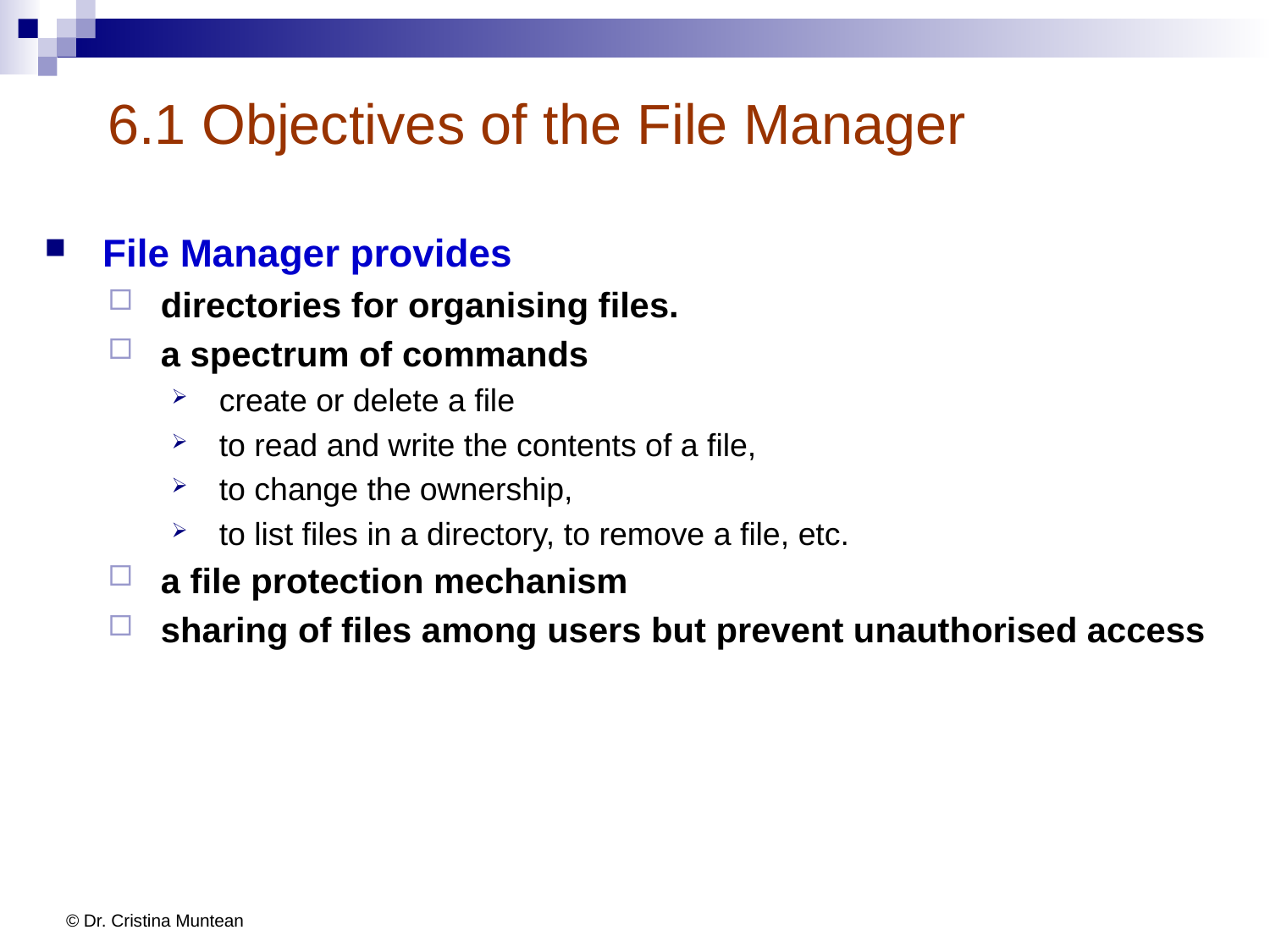

# 6.1 Objectives of the File Manager
File Manager provides
directories for organising files.
a spectrum of commands
create or delete a file
to read and write the contents of a file,
to change the ownership,
to list files in a directory, to remove a file, etc.
a file protection mechanism
sharing of files among users but prevent unauthorised access